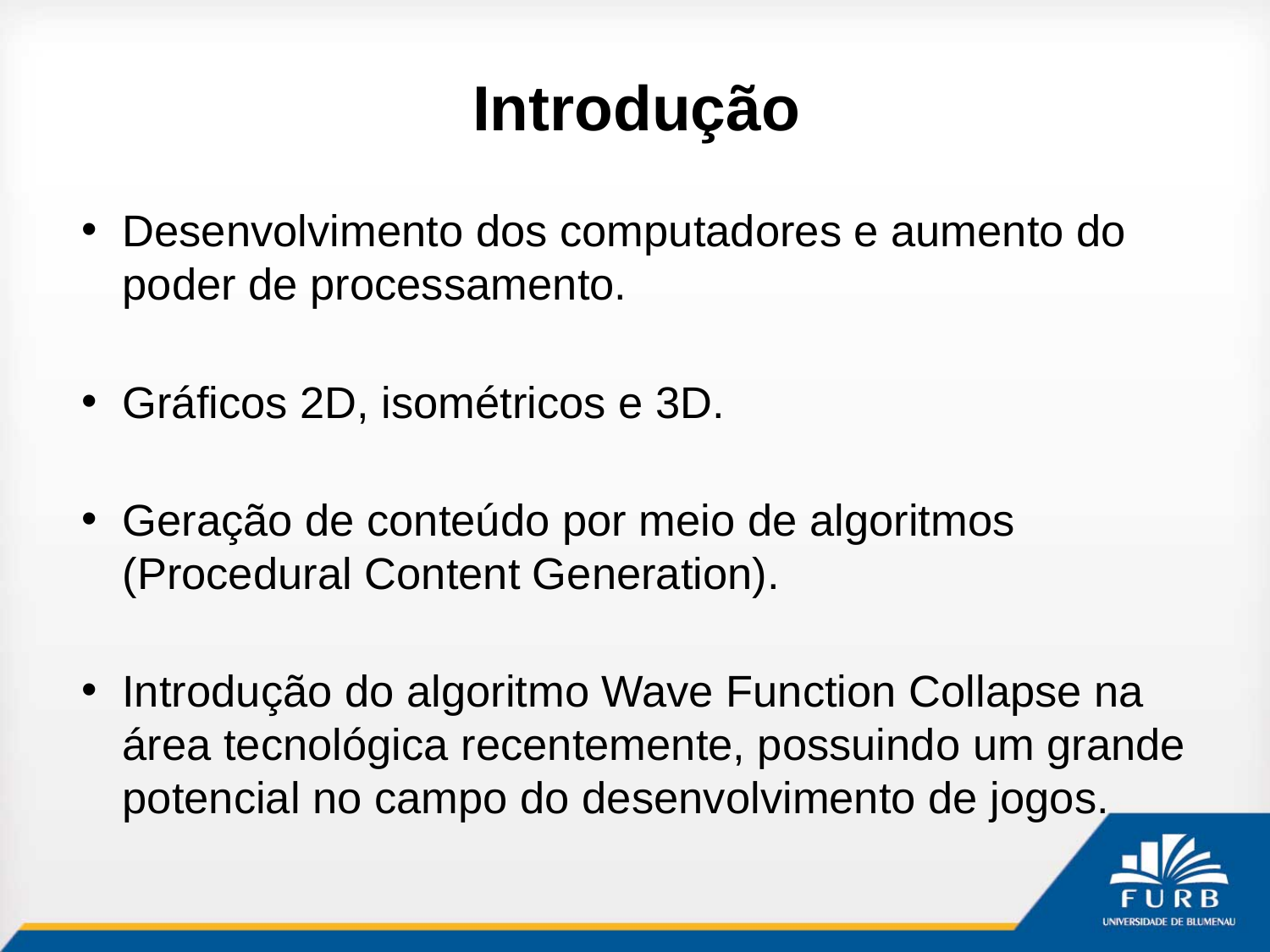

# Introdução
Desenvolvimento dos computadores e aumento do poder de processamento.
Gráficos 2D, isométricos e 3D.
Geração de conteúdo por meio de algoritmos (Procedural Content Generation).
Introdução do algoritmo Wave Function Collapse na área tecnológica recentemente, possuindo um grande potencial no campo do desenvolvimento de jogos.